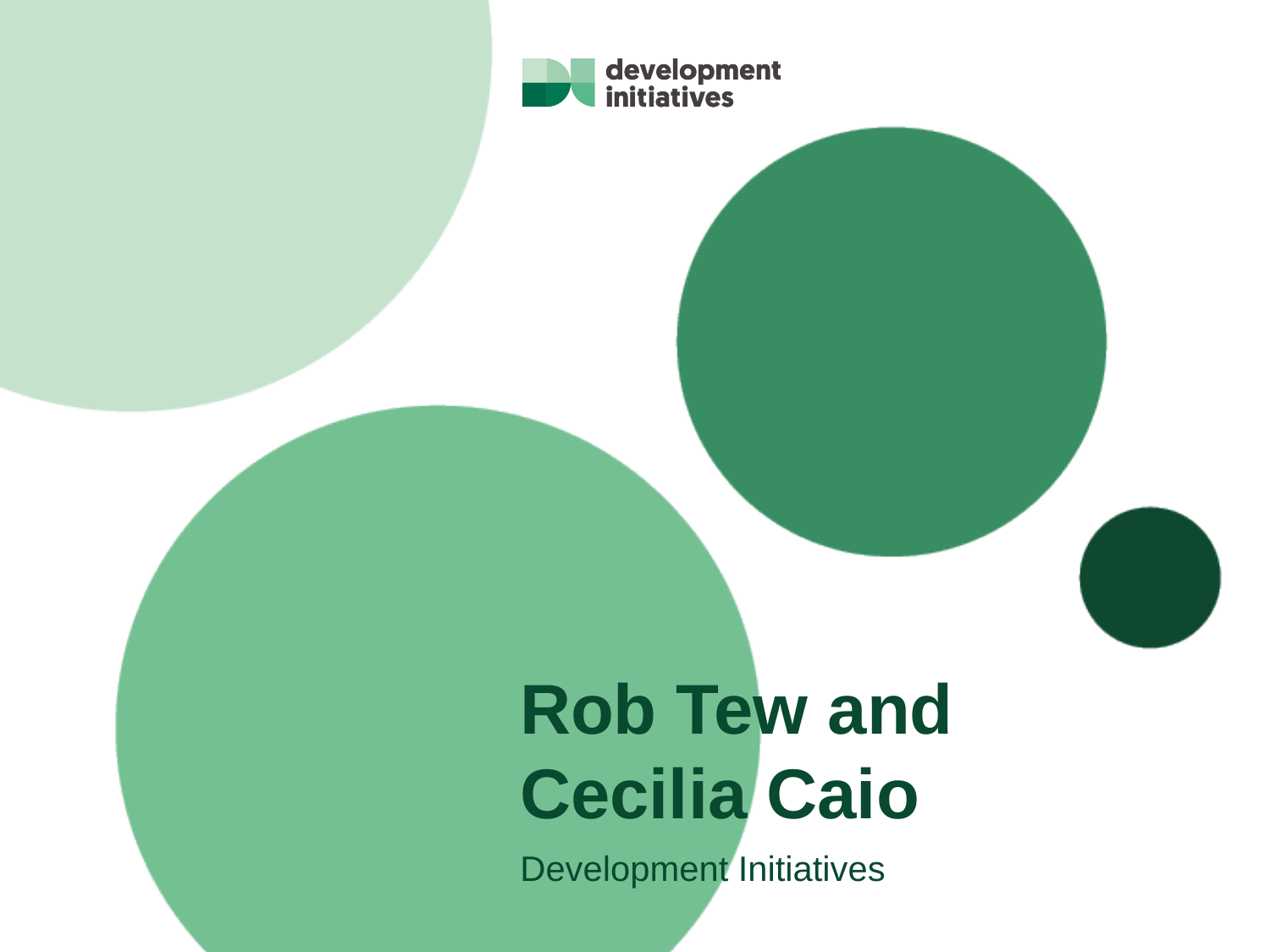

Rob Tew and Cecilia Caio
Development Initiatives